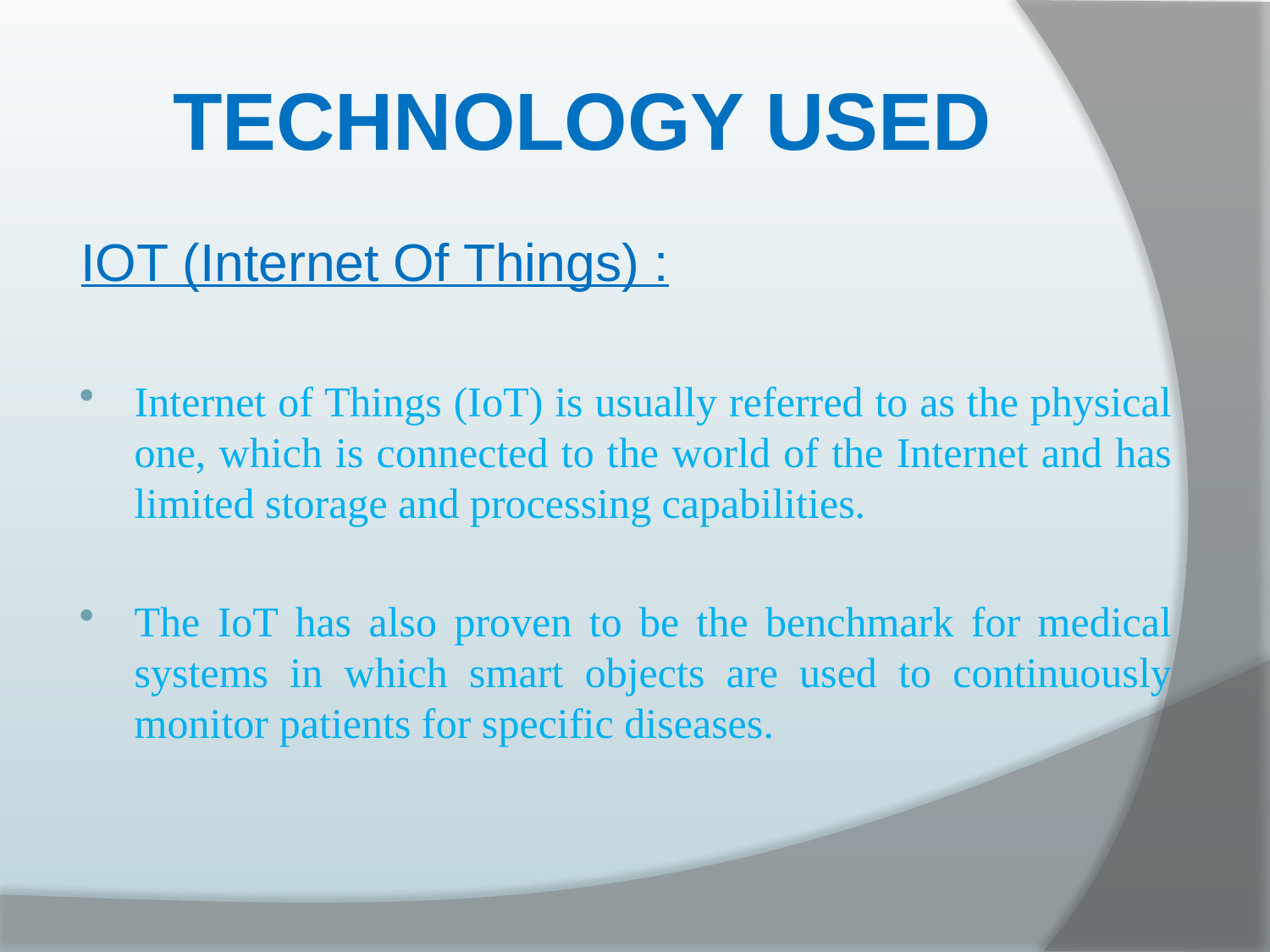

# TECHNOLOGY USED
IOT (Internet Of Things) :

Internet of Things (IoT) is usually referred to as the physical one, which is connected to the world of the Internet and has limited storage and processing capabilities.

The IoT has also proven to be the benchmark for medical systems in which smart objects are used to continuously monitor patients for specific diseases.